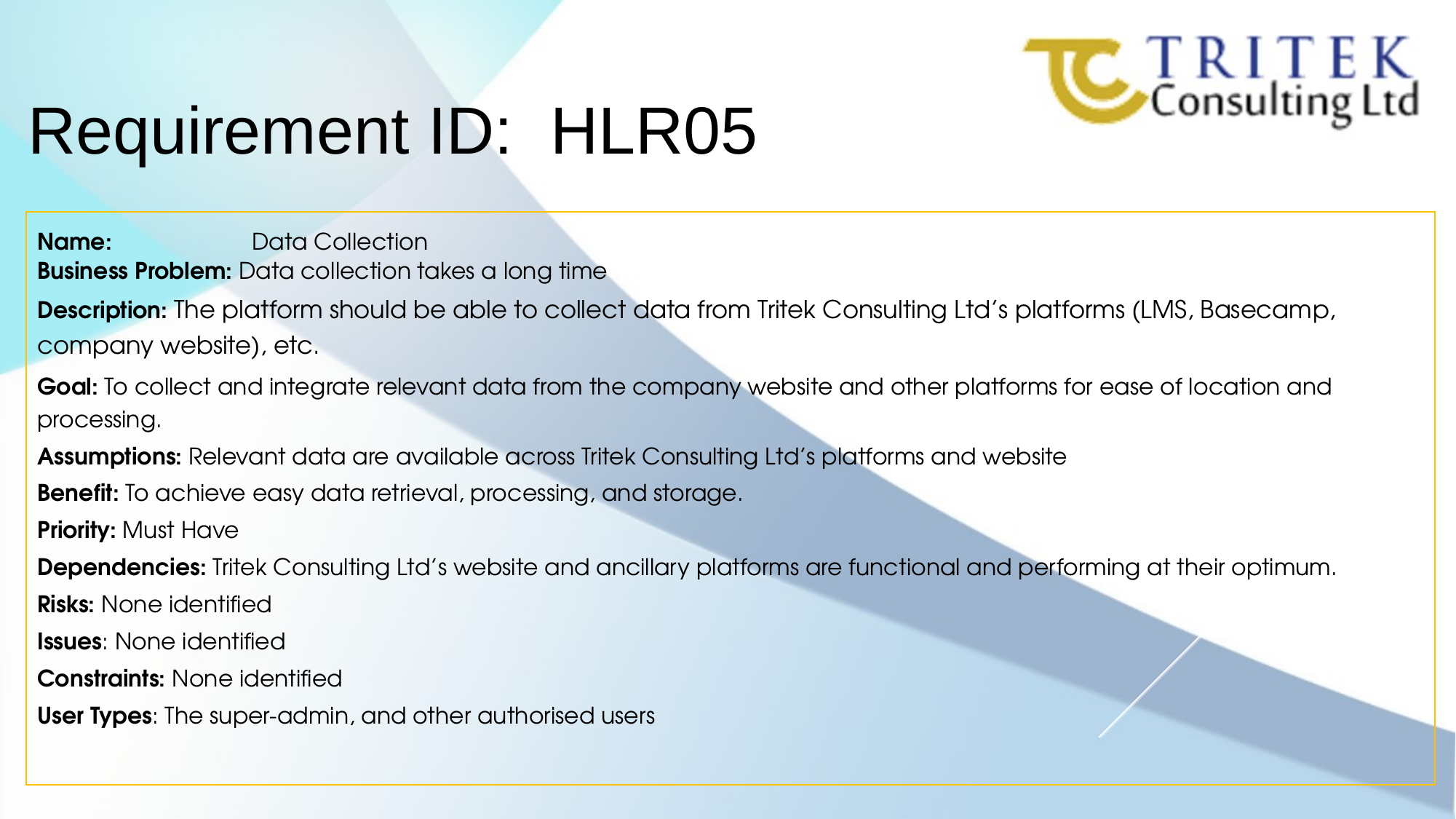

Requirement ID:  HLR05

Name:                      Data Collection
Business Problem: Data collection takes a long time
Description: The platform should be able to collect data from Tritek Consulting Ltd’s platforms (LMS, Basecamp, company website), etc.
Goal: To collect and integrate relevant data from the company website and other platforms for ease of location and processing.
Assumptions: Relevant data are available across Tritek Consulting Ltd’s platforms and website
Benefit: To achieve easy data retrieval, processing, and storage.
Priority: Must Have
Dependencies: Tritek Consulting Ltd’s website and ancillary platforms are functional and performing at their optimum.
Risks: None identified
Issues: None identified
Constraints: None identified
User Types: The super-admin, and other authorised users